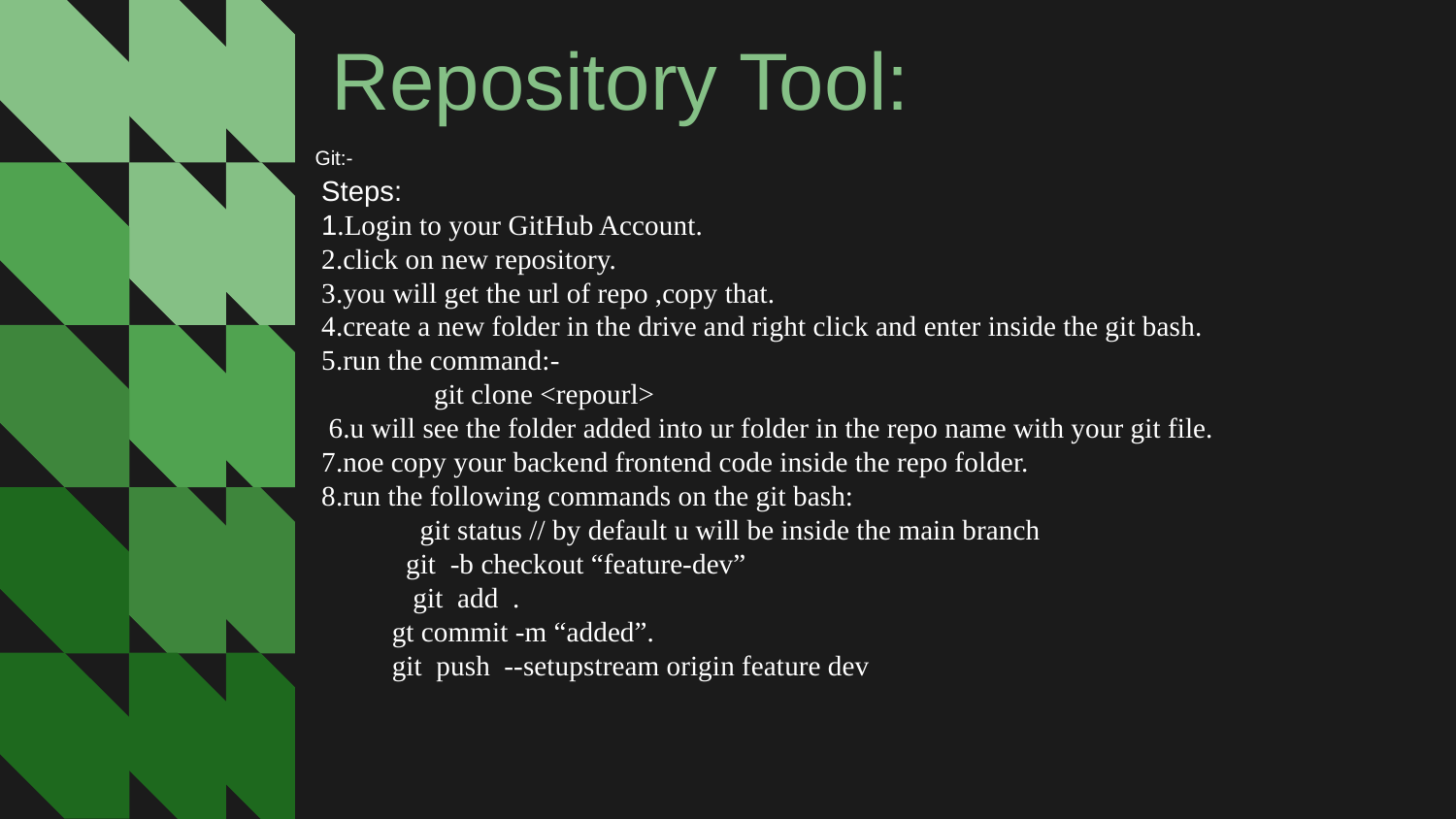

# Repository Tool:
Git:-
Steps:
1.Login to your GitHub Account.
2.click on new repository.
3.you will get the url of repo ,copy that.
4.create a new folder in the drive and right click and enter inside the git bash.
5.run the command:-
                git clone <repourl>
 6.u will see the folder added into ur folder in the repo name with your git file.
7.noe copy your backend frontend code inside the repo folder.
8.run the following commands on the git bash:
              git status // by default u will be inside the main branch
            git  -b checkout “feature-dev”
             git  add  .
          gt commit -m “added”.
          git  push  --setupstream origin feature dev